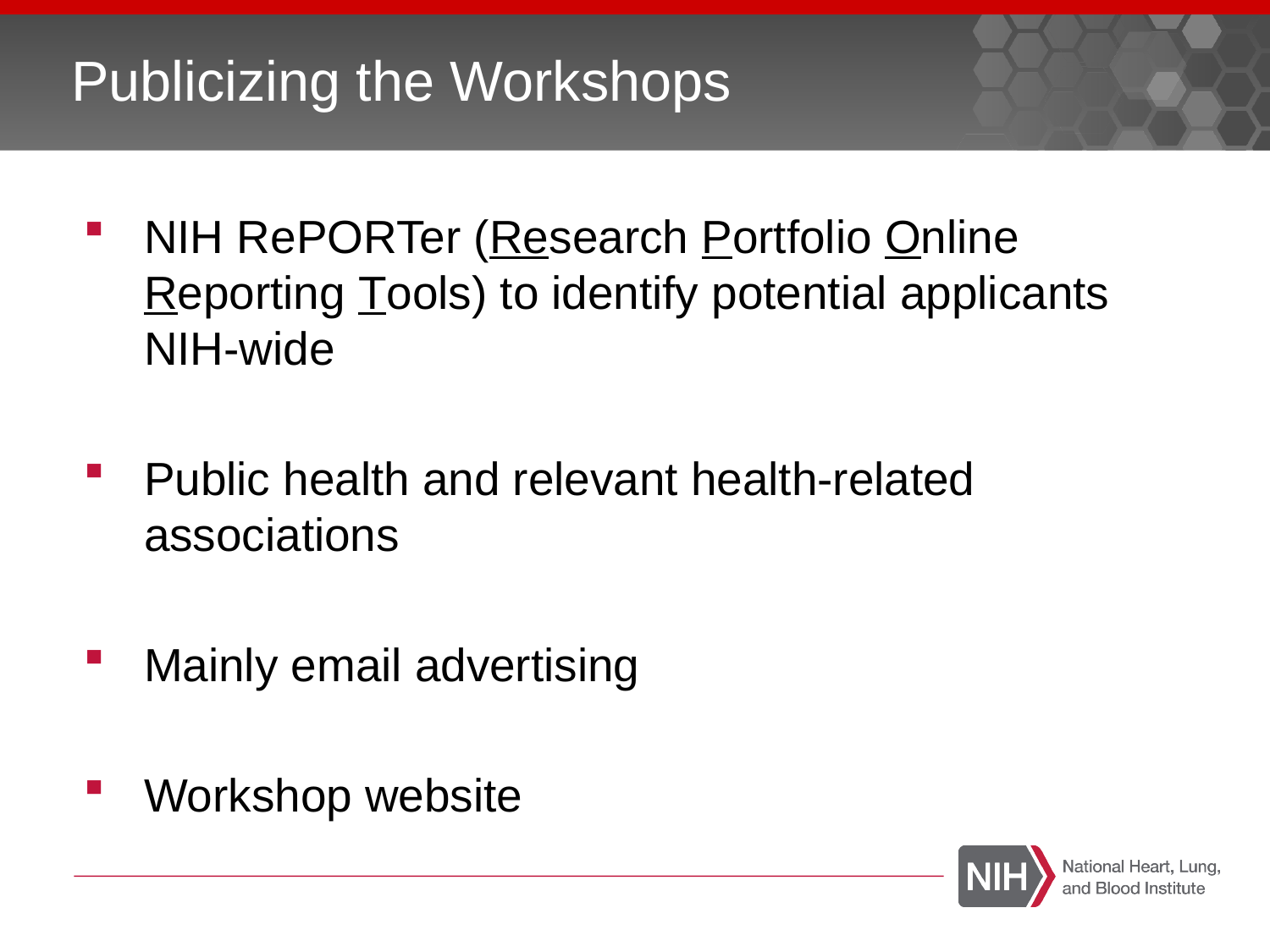

# Publicizing the Workshops
NIH RePORTer (Research Portfolio Online Reporting Tools) to identify potential applicants NIH-wide

Public health and relevant health-related associations

Mainly email advertising

Workshop website